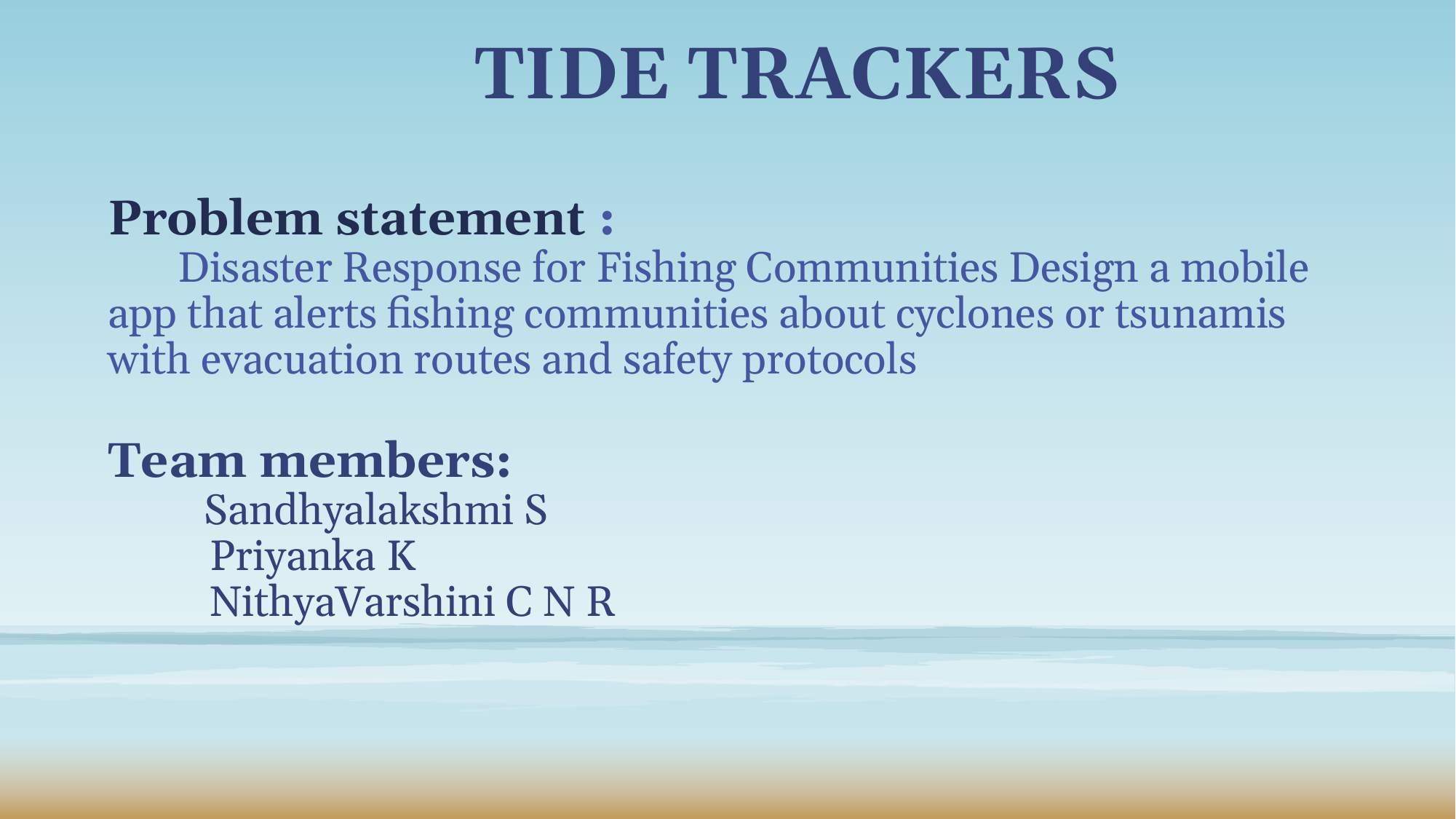

# TIDE TRACKERS Problem statement : Disaster Response for Fishing Communities Design a mobile app that alerts fishing communities about cyclones or tsunamis with evacuation routes and safety protocols Team members: Sandhyalakshmi S Priyanka K NithyaVarshini C N R